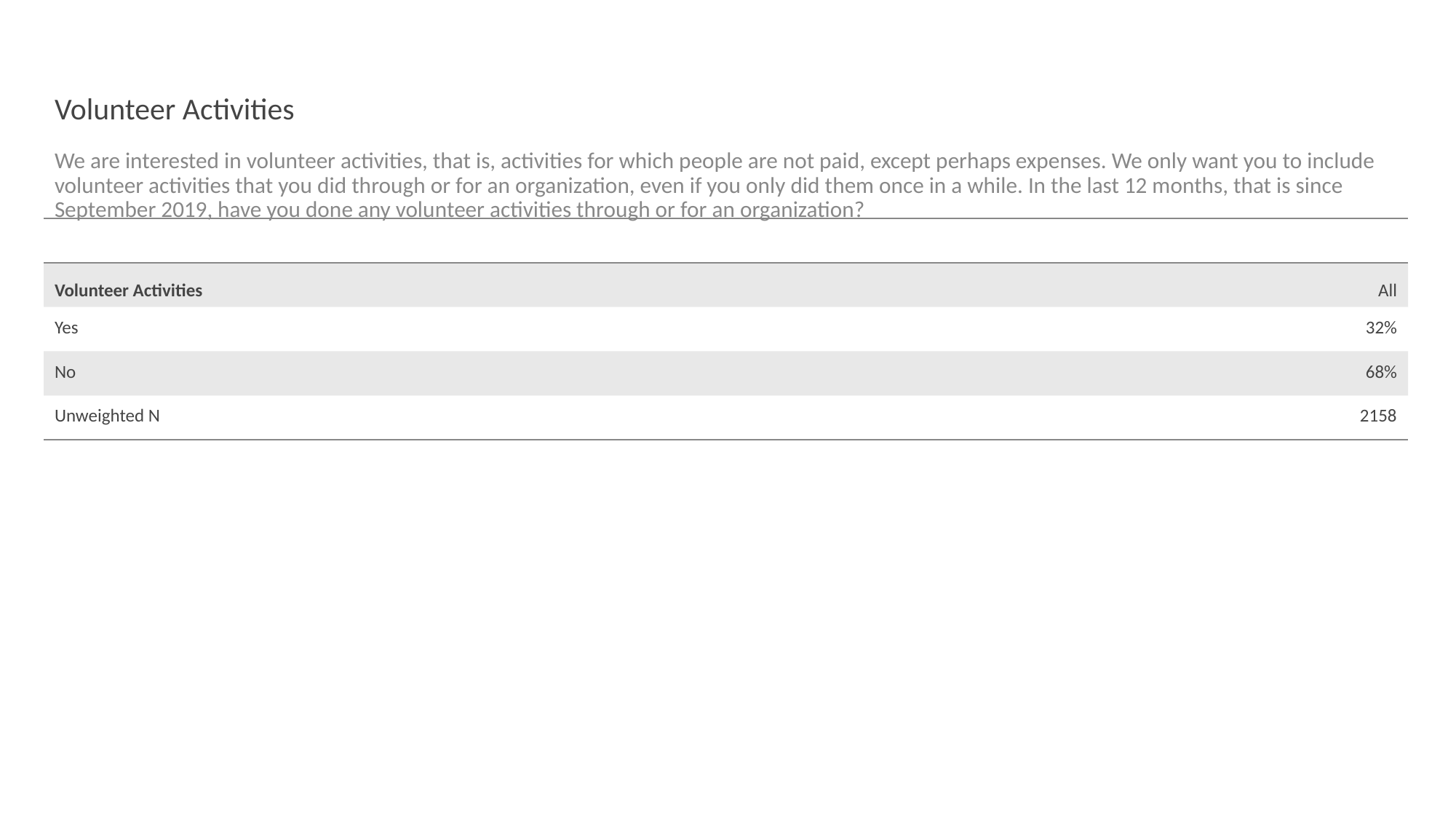

# Volunteer Activities
We are interested in volunteer activities, that is, activities for which people are not paid, except perhaps expenses. We only want you to include volunteer activities that you did through or for an organization, even if you only did them once in a while. In the last 12 months, that is since September 2019, have you done any volunteer activities through or for an organization?
|  |  |
| --- | --- |
| Volunteer Activities | All |
| Yes | 32% |
| No | 68% |
| Unweighted N | 2158 |